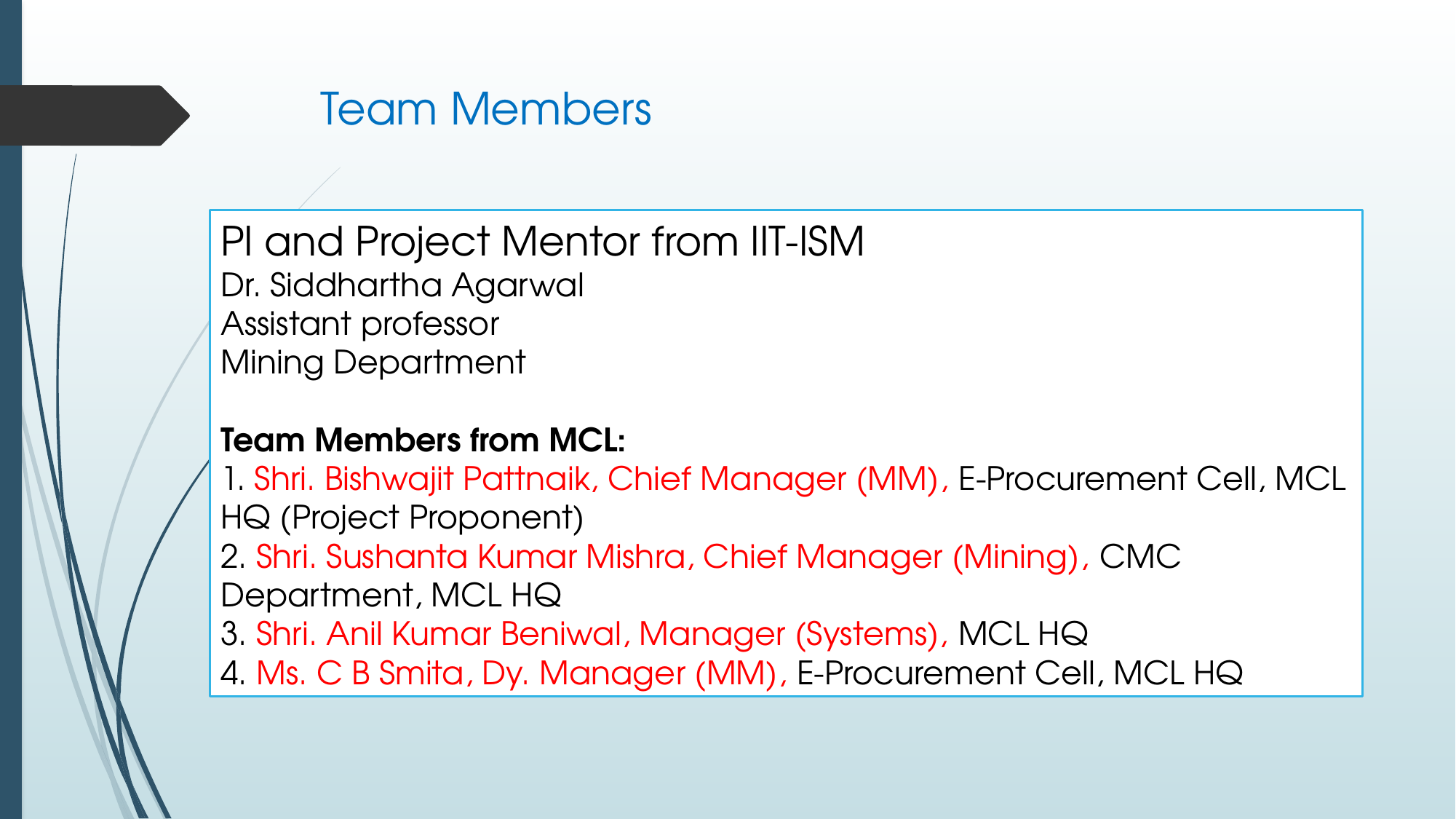

# Team Members
PI and Project Mentor from IIT-ISM
Dr. Siddhartha Agarwal
Assistant professor
Mining Department

Team Members from MCL:
1. Shri. Bishwajit Pattnaik, Chief Manager (MM), E-Procurement Cell, MCL HQ (Project Proponent)
2. Shri. Sushanta Kumar Mishra, Chief Manager (Mining), CMC Department, MCL HQ
3. Shri. Anil Kumar Beniwal, Manager (Systems), MCL HQ
4. Ms. C B Smita, Dy. Manager (MM), E-Procurement Cell, MCL HQ